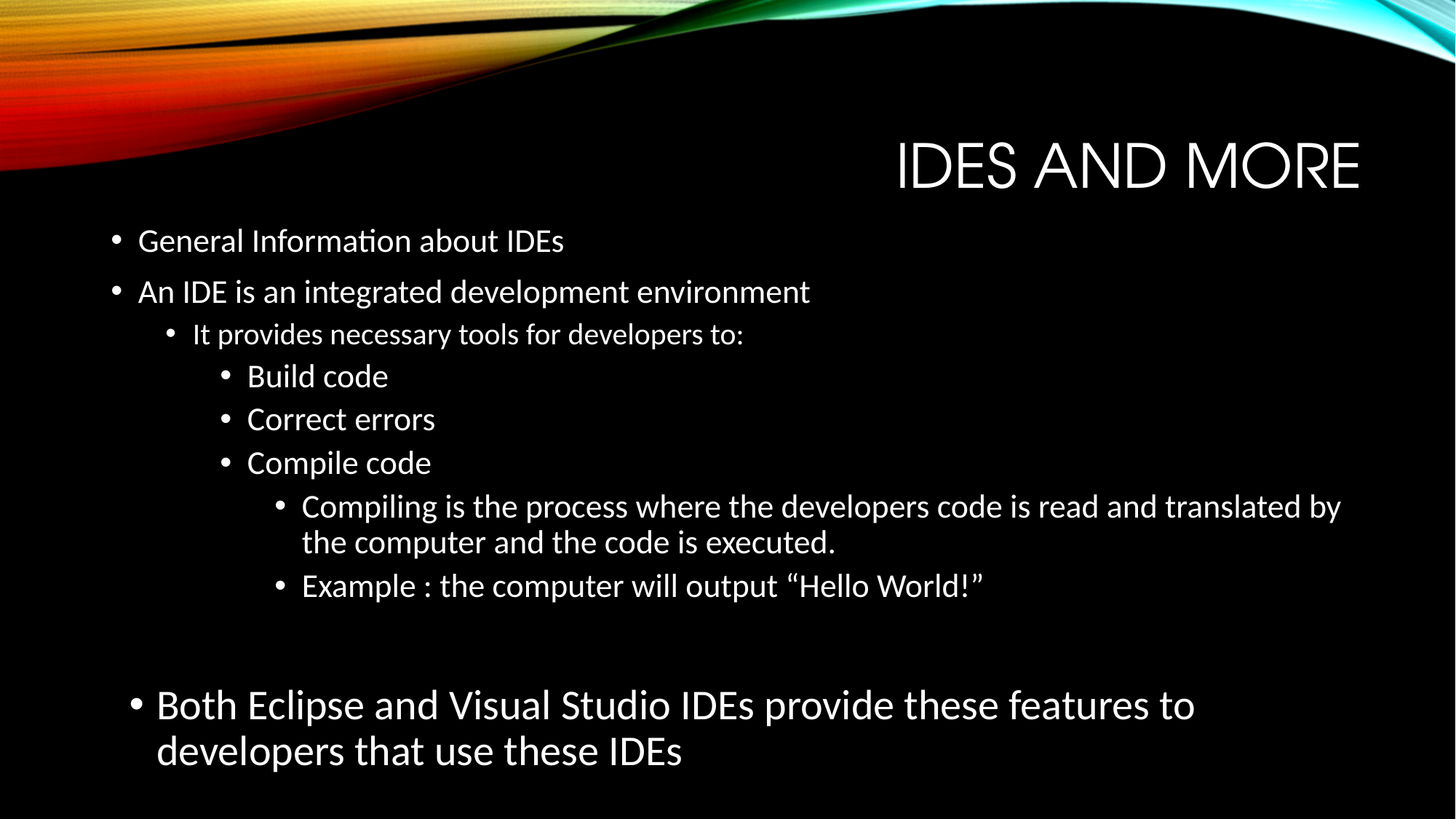

# IDEs and More
General Information about IDEs
An IDE is an integrated development environment
It provides necessary tools for developers to:
Build code
Correct errors
Compile code
Compiling is the process where the developers code is read and translated by the computer and the code is executed.
Example : the computer will output “Hello World!”

Both Eclipse and Visual Studio IDEs provide these features to developers that use these IDEs